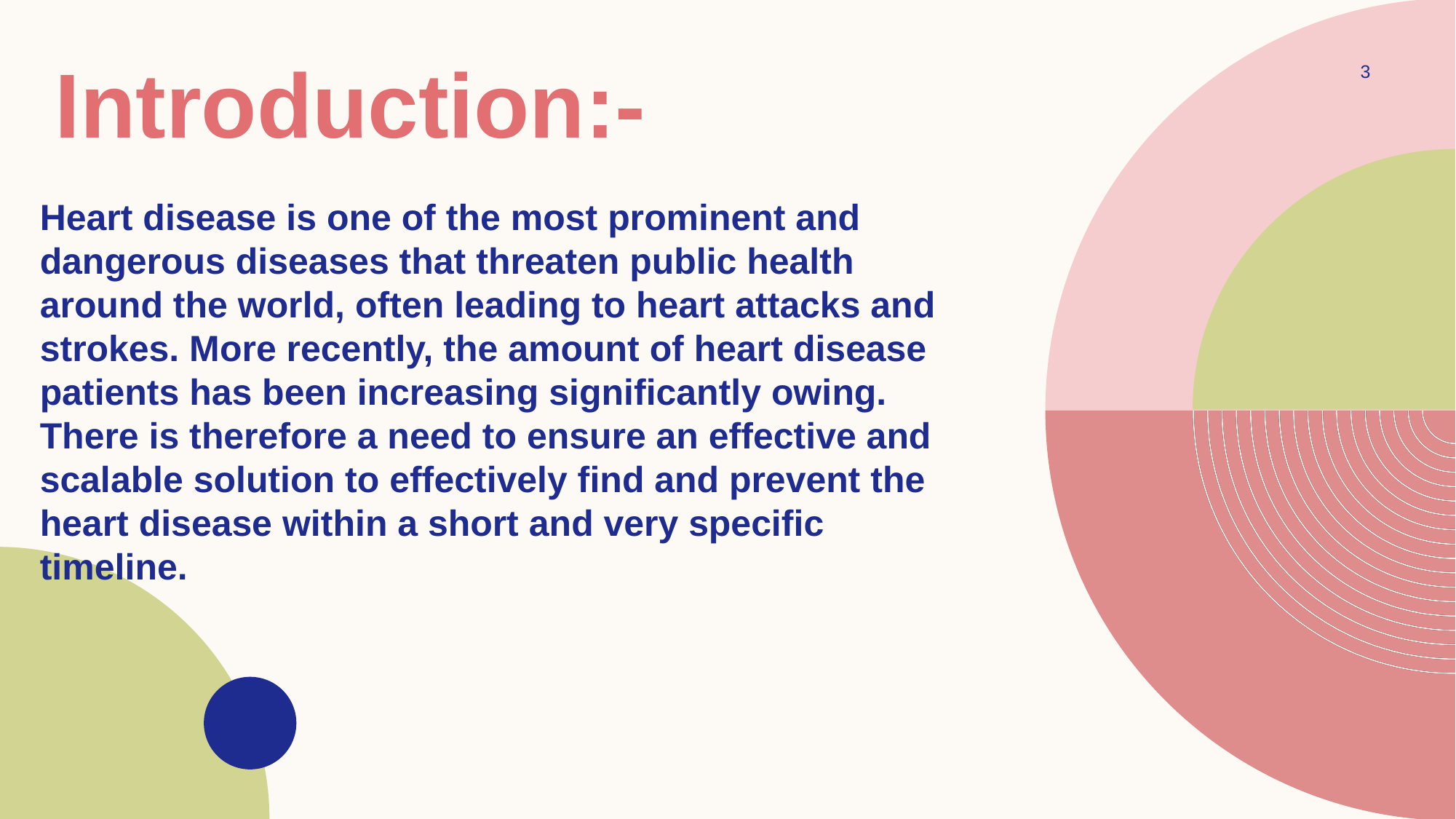

# Introduction:-
3
Heart disease is one of the most prominent and dangerous diseases that threaten public health around the world, often leading to heart attacks and strokes. More recently, the amount of heart disease patients has been increasing significantly owing. There is therefore a need to ensure an effective and scalable solution to effectively find and prevent the heart disease within a short and very specific timeline.